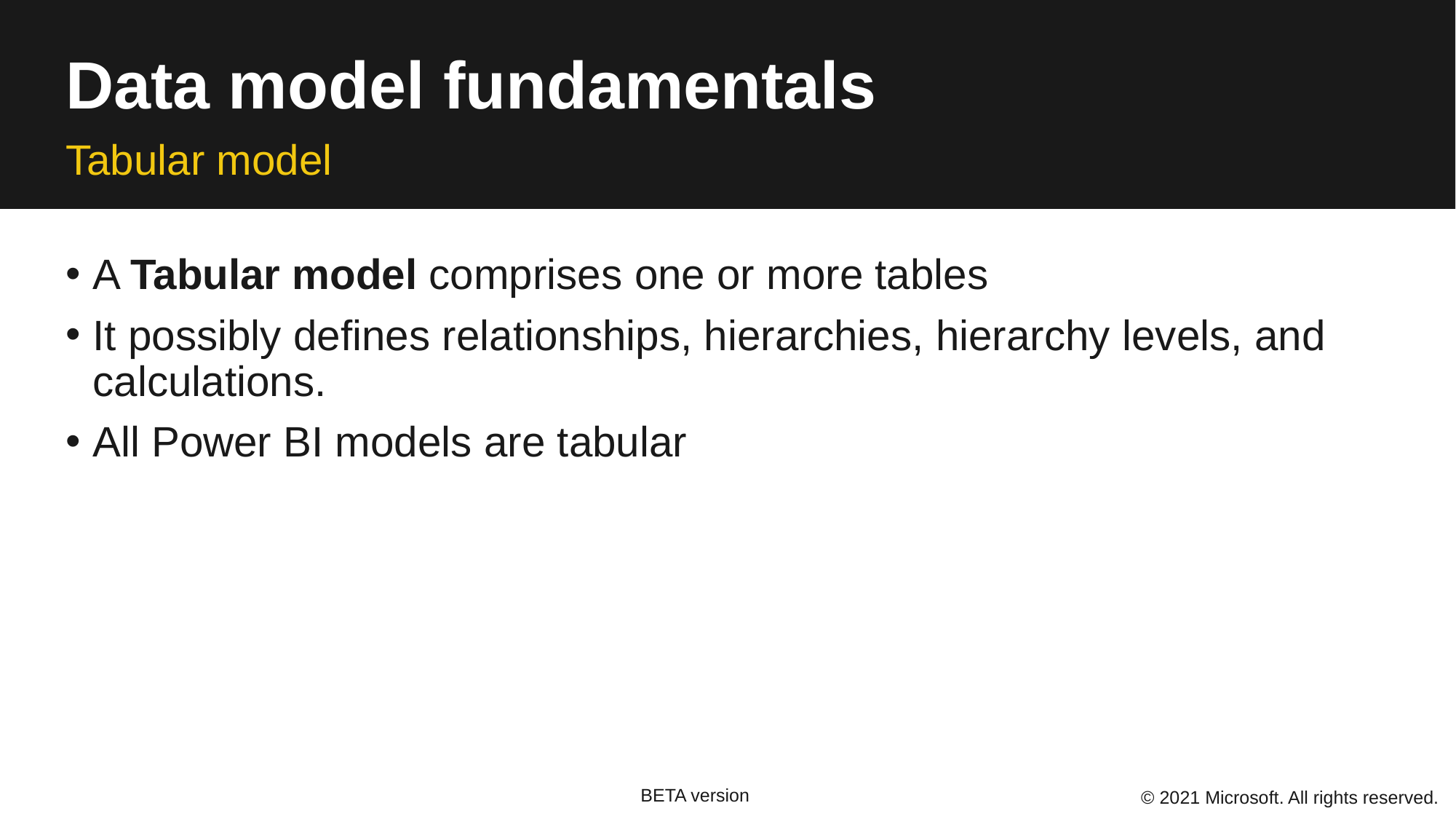

# Data model fundamentals
Tabular model
A Tabular model comprises one or more tables
It possibly defines relationships, hierarchies, hierarchy levels, and calculations.
All Power BI models are tabular

BETA version
© 2021 Microsoft. All rights reserved.